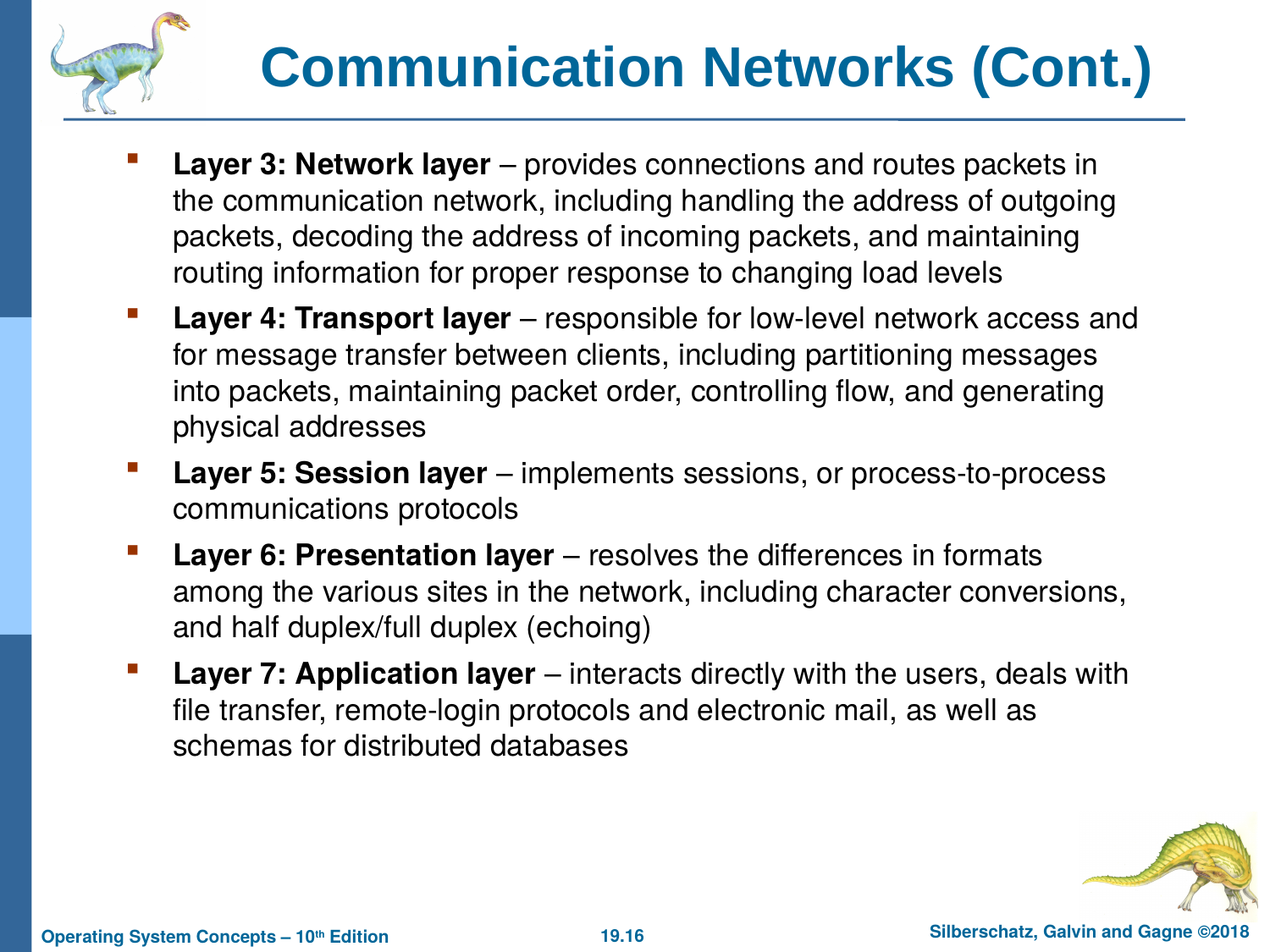

# Communication Networks (Cont.)
Layer 3: Network layer – provides connections and routes packets in the communication network, including handling the address of outgoing packets, decoding the address of incoming packets, and maintaining routing information for proper response to changing load levels
Layer 4: Transport layer – responsible for low-level network access and for message transfer between clients, including partitioning messages into packets, maintaining packet order, controlling flow, and generating physical addresses
Layer 5: Session layer – implements sessions, or process-to-process communications protocols
Layer 6: Presentation layer – resolves the differences in formats among the various sites in the network, including character conversions, and half duplex/full duplex (echoing)
Layer 7: Application layer – interacts directly with the users, deals with file transfer, remote-login protocols and electronic mail, as well as schemas for distributed databases